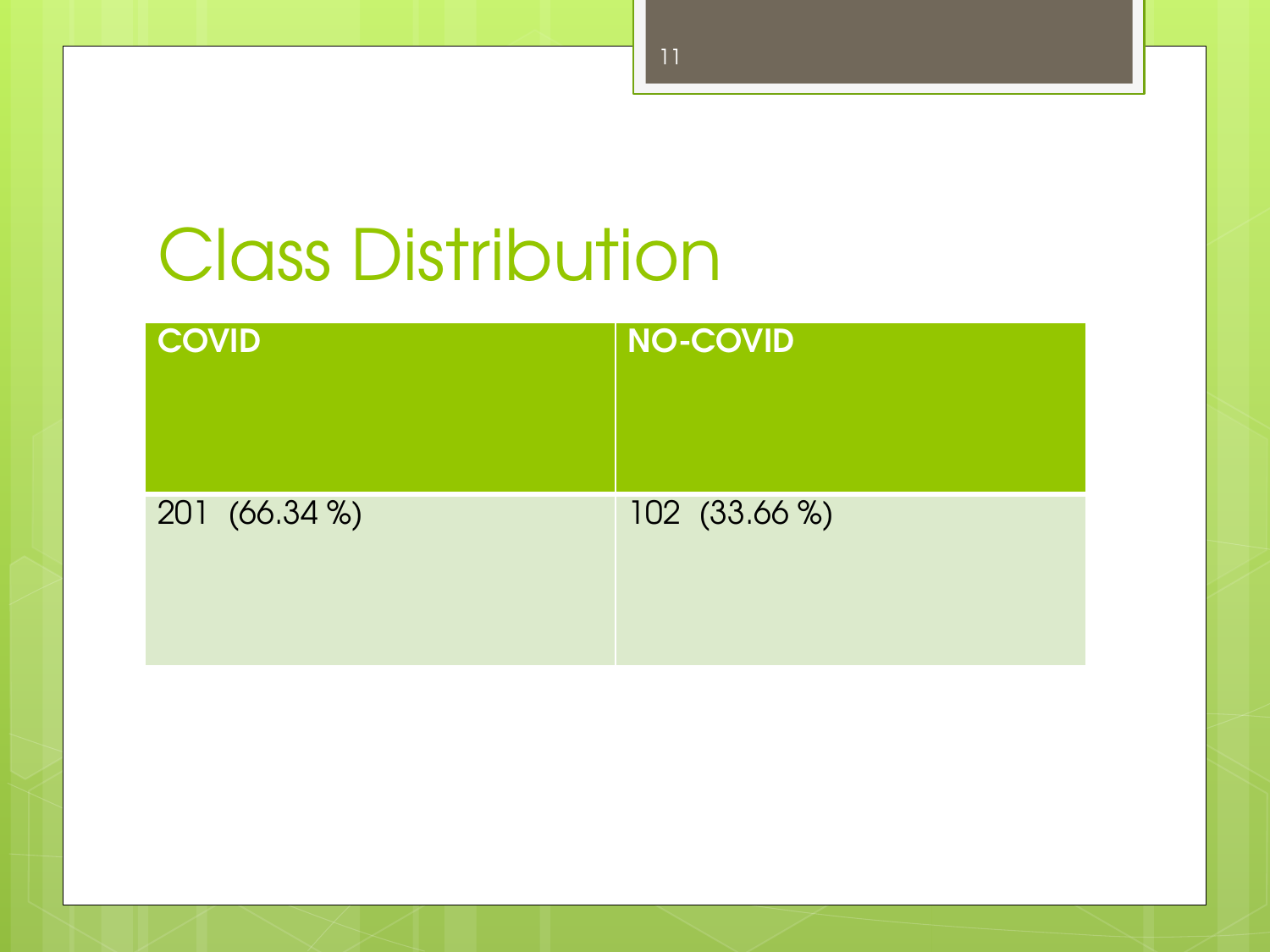

11
# Class Distribution
| COVID | NO-COVID |
| --- | --- |
| 201 (66.34 %) | 102 (33.66 %) |